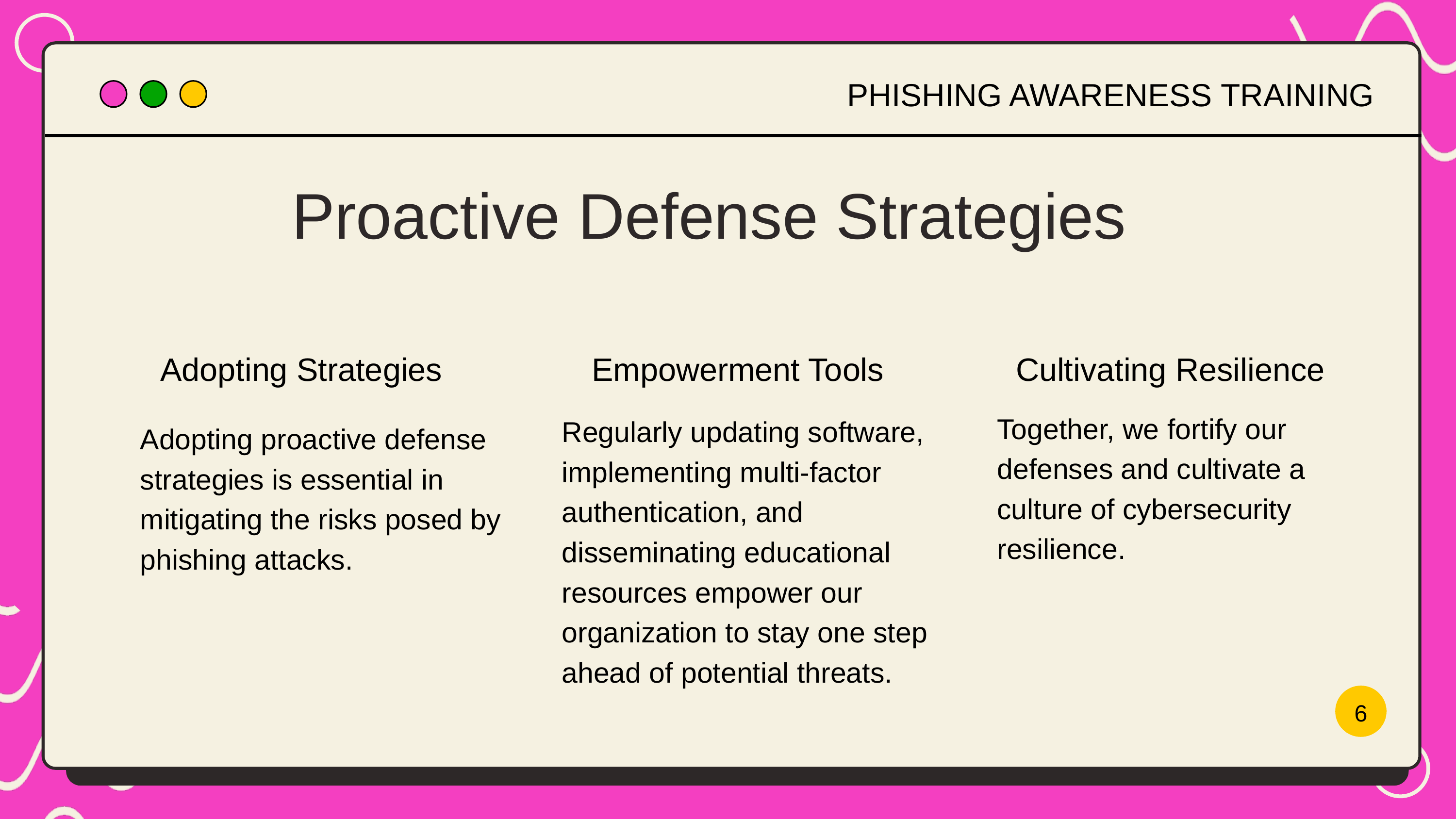

PHISHING AWARENESS TRAINING

Proactive Defense Strategies
Adopting Strategies
Empowerment Tools
Cultivating Resilience
Together, we fortify our defenses and cultivate a culture of cybersecurity resilience.
Regularly updating software, implementing multi-factor authentication, and disseminating educational resources empower our organization to stay one step ahead of potential threats.
Adopting proactive defense strategies is essential in mitigating the risks posed by phishing attacks.

6